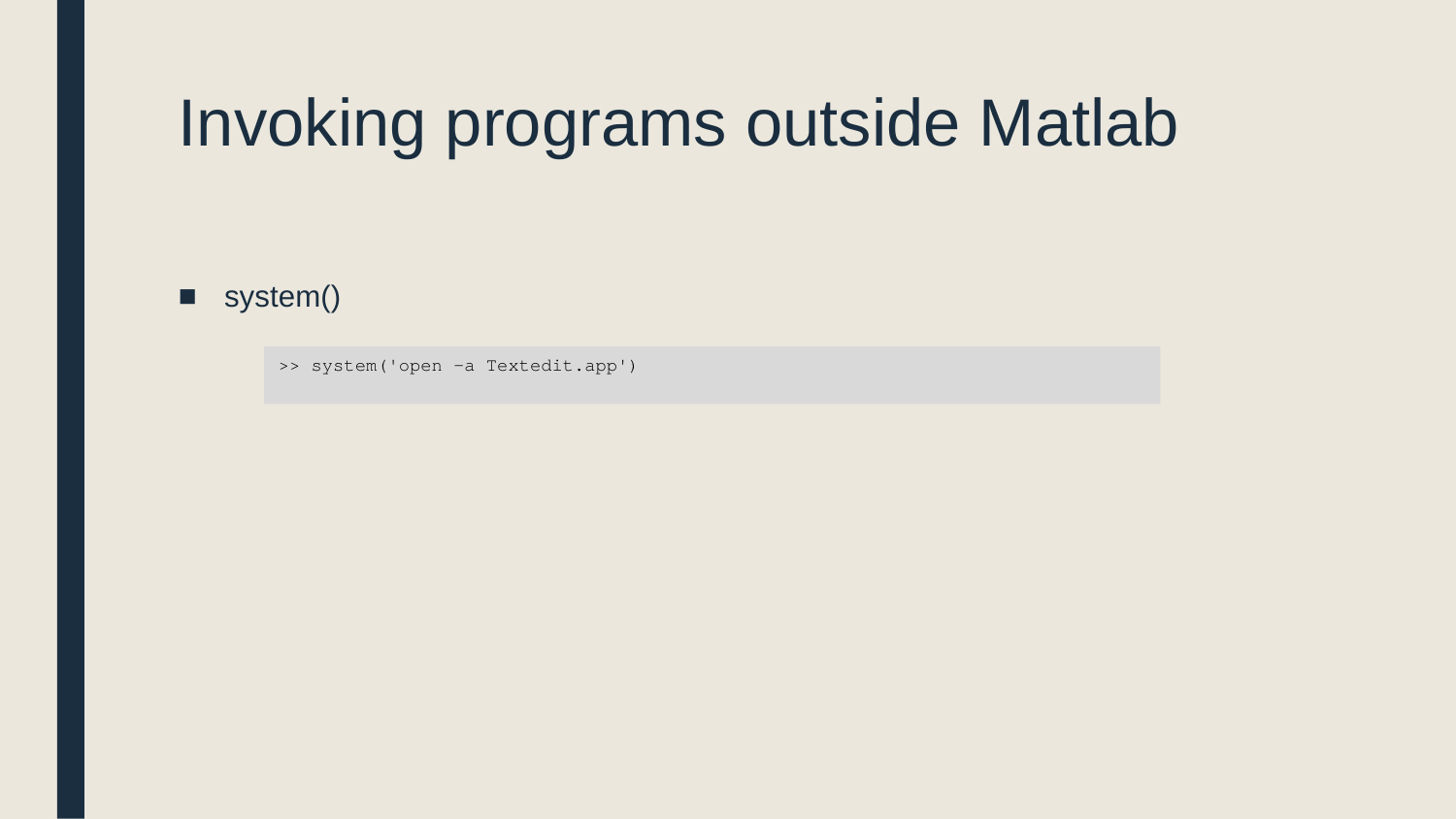

# Invoking programs outside Matlab
system()
>> system('open –a Textedit.app')